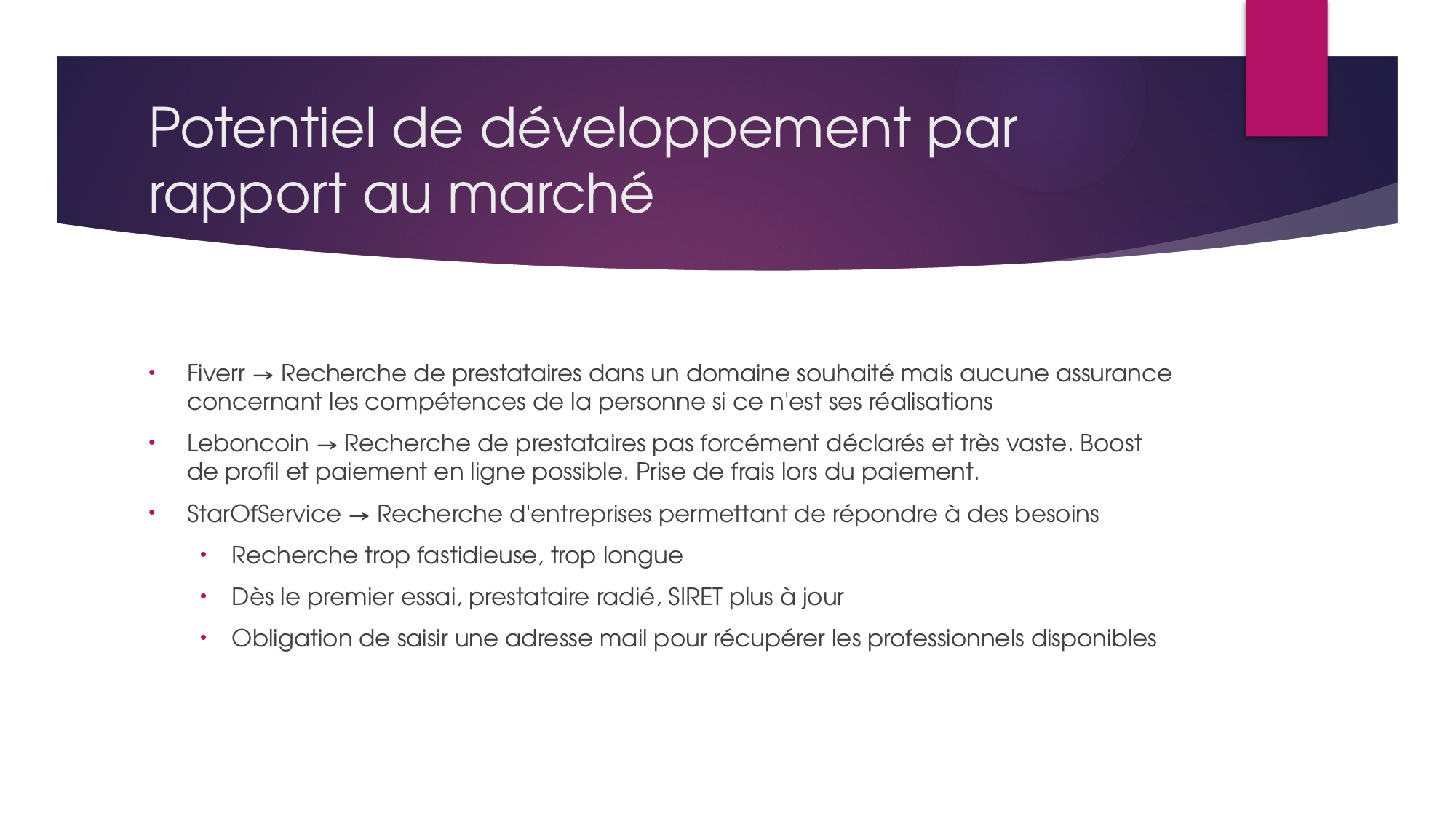

# Potentiel de développement par rapport au marché

Fiverr → Recherche de prestataires dans un domaine souhaité mais aucune assurance concernant les compétences de la personne si ce n'est ses réalisations
Leboncoin → Recherche de prestataires pas forcément déclarés et très vaste. Boost de profil et paiement en ligne possible. Prise de frais lors du paiement.
StarOfService → Recherche d'entreprises permettant de répondre à des besoins
Recherche trop fastidieuse, trop longue
Dès le premier essai, prestataire radié, SIRET plus à jour
Obligation de saisir une adresse mail pour récupérer les professionnels disponibles